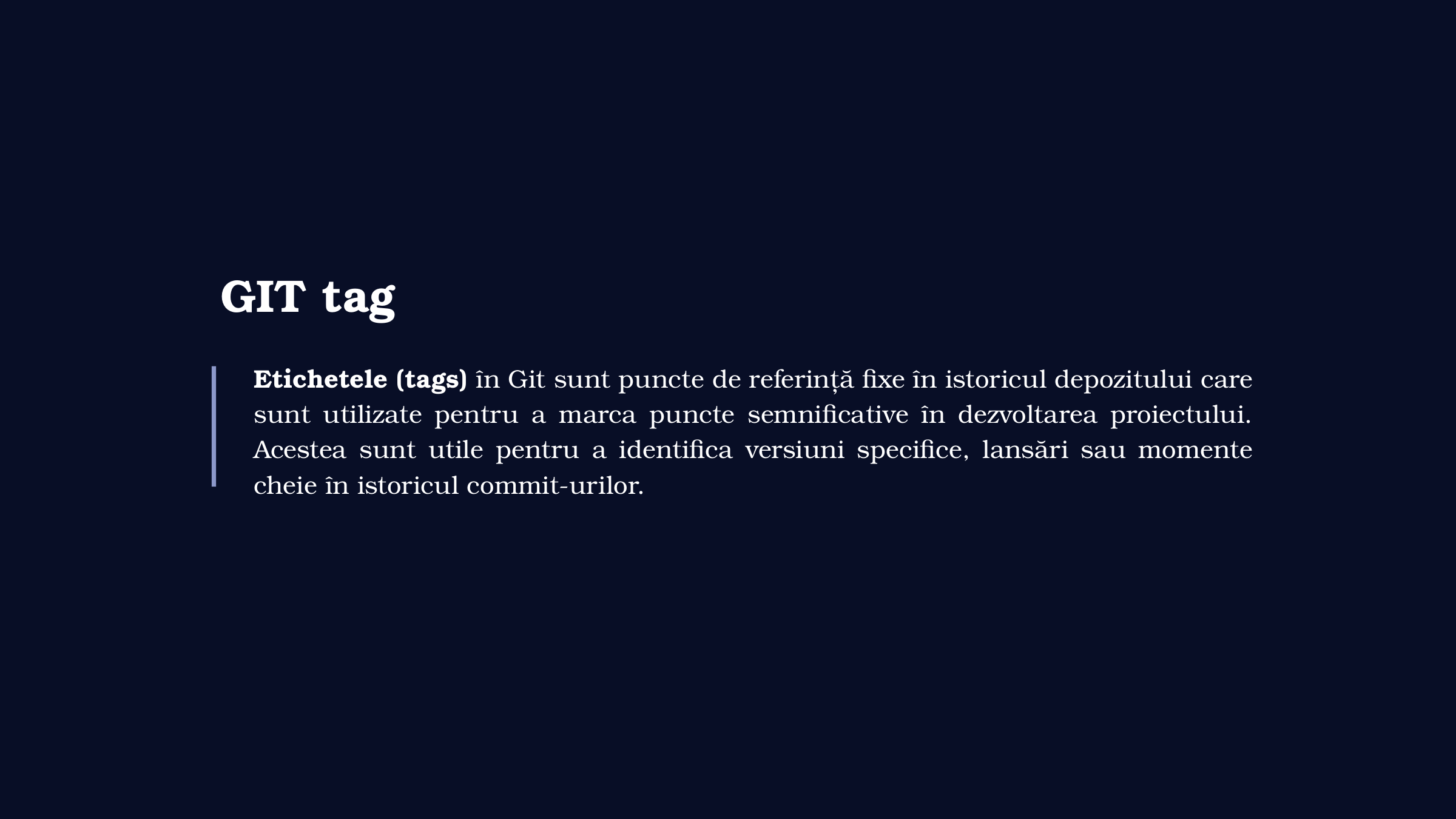

GIT tag
Etichetele (tags) în Git sunt puncte de referință fixe în istoricul depozitului care sunt utilizate pentru a marca puncte semnificative în dezvoltarea proiectului. Acestea sunt utile pentru a identifica versiuni specifice, lansări sau momente cheie în istoricul commit-urilor.